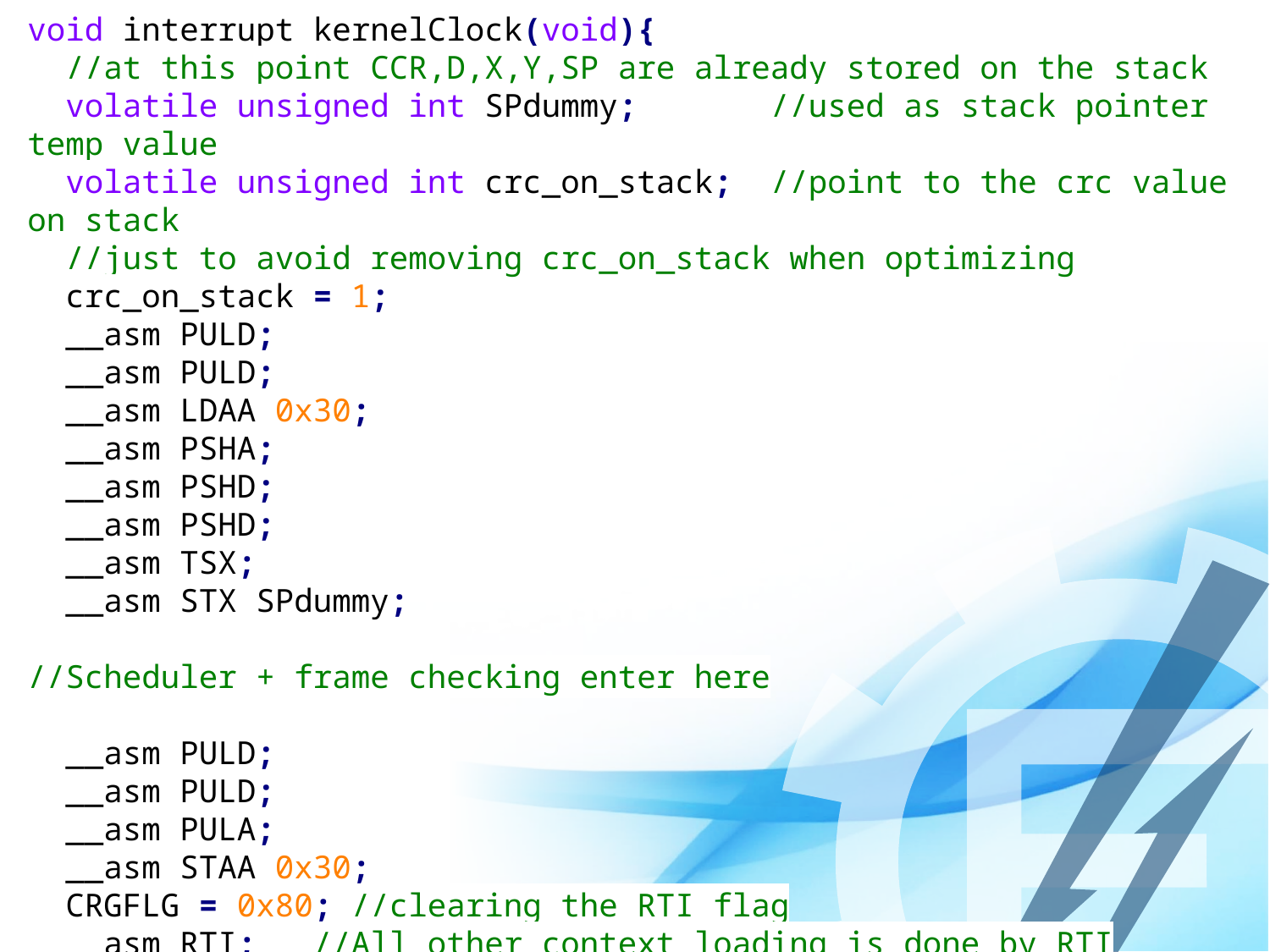

void interrupt kernelClock(void){
  //at this point CCR,D,X,Y,SP are already stored on the stack
  volatile unsigned int SPdummy;       //used as stack pointer temp value
  volatile unsigned int crc_on_stack;  //point to the crc value on stack
  //just to avoid removing crc_on_stack when optimizing
  crc_on_stack = 1;
  __asm PULD;
  __asm PULD;
  __asm LDAA 0x30;
  __asm PSHA;
  __asm PSHD;
  __asm PSHD;
  __asm TSX;
  __asm STX SPdummy;

//Scheduler + frame checking enter here

  __asm PULD;
  __asm PULD;
  __asm PULA;
  __asm STAA 0x30;
  CRGFLG = 0x80; //clearing the RTI flag
  __asm RTI;   //All other context loading is done by RTI
}